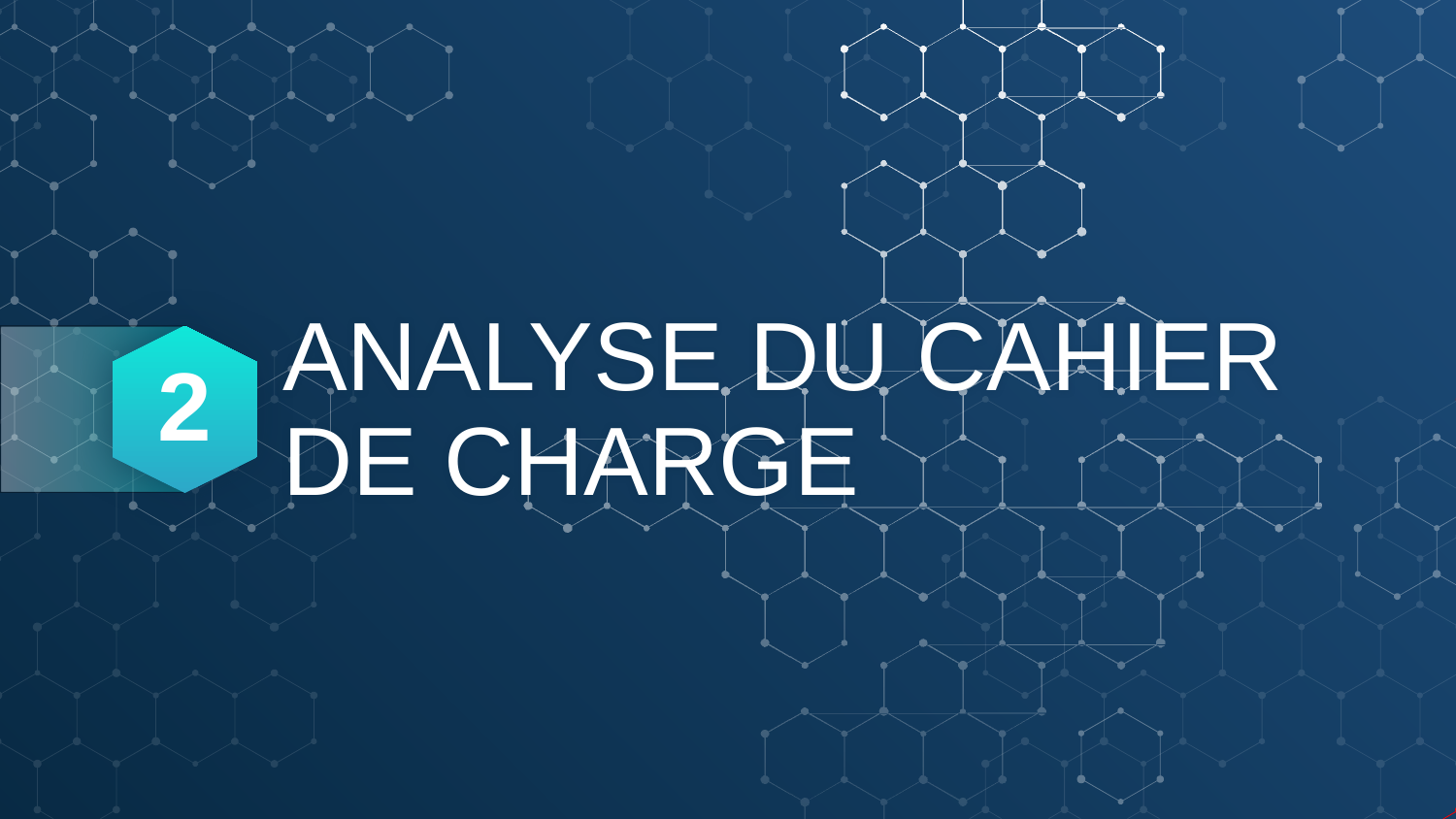

2
# ANALYSE DU CAHIER DE CHARGE